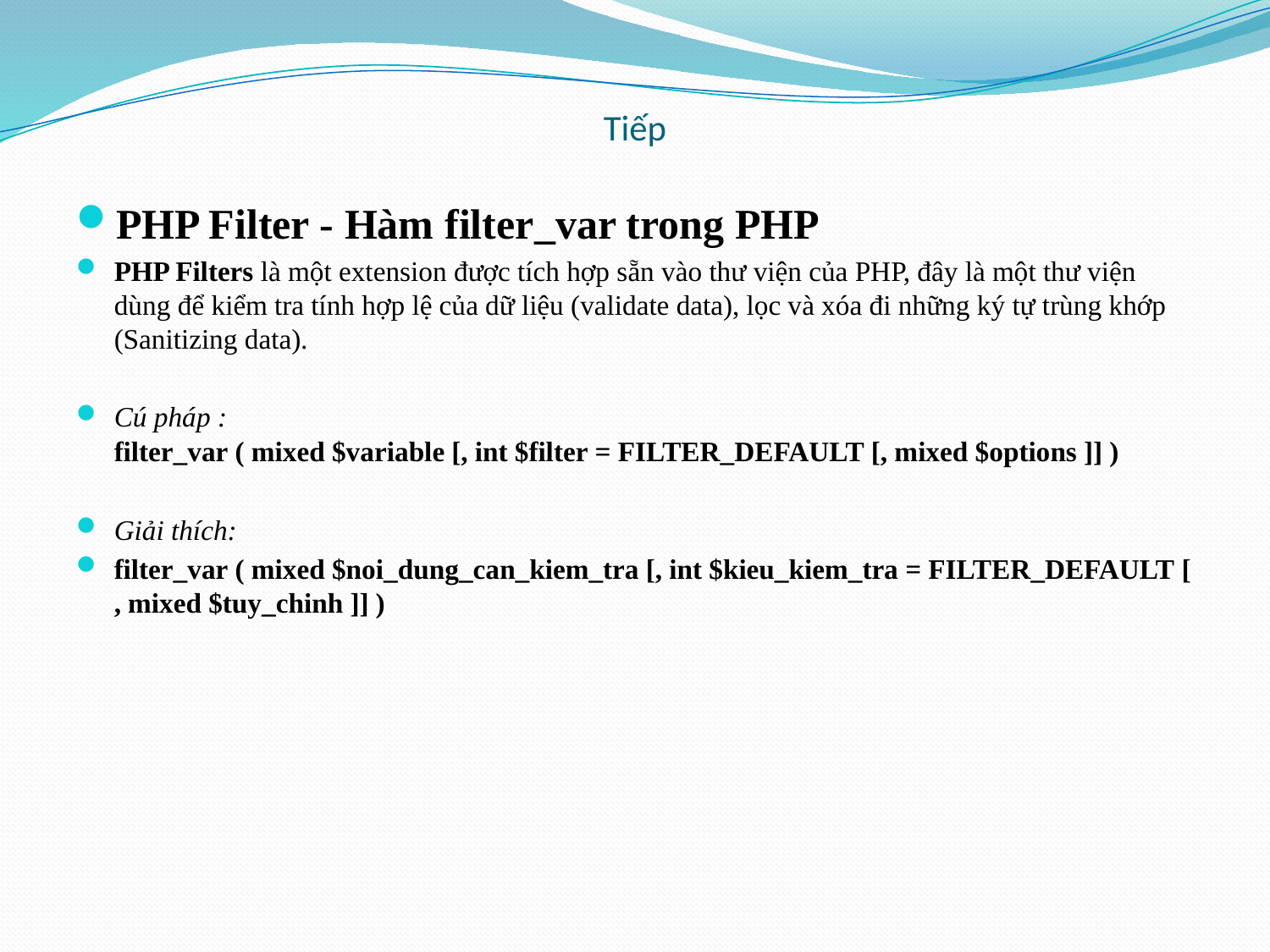

# Tiếp
PHP Filter - Hàm filter_var trong PHP
PHP Filters là một extension được tích hợp sẵn vào thư viện của PHP, đây là một thư viện dùng để kiểm tra tính hợp lệ của dữ liệu (validate data), lọc và xóa đi những ký tự trùng khớp (Sanitizing data).

Cú pháp : filter_var ( mixed $variable [, int $filter = FILTER_DEFAULT [, mixed $options ]] )

Giải thích:
filter_var ( mixed $noi_dung_can_kiem_tra [, int $kieu_kiem_tra = FILTER_DEFAULT [, mixed $tuy_chinh ]] )